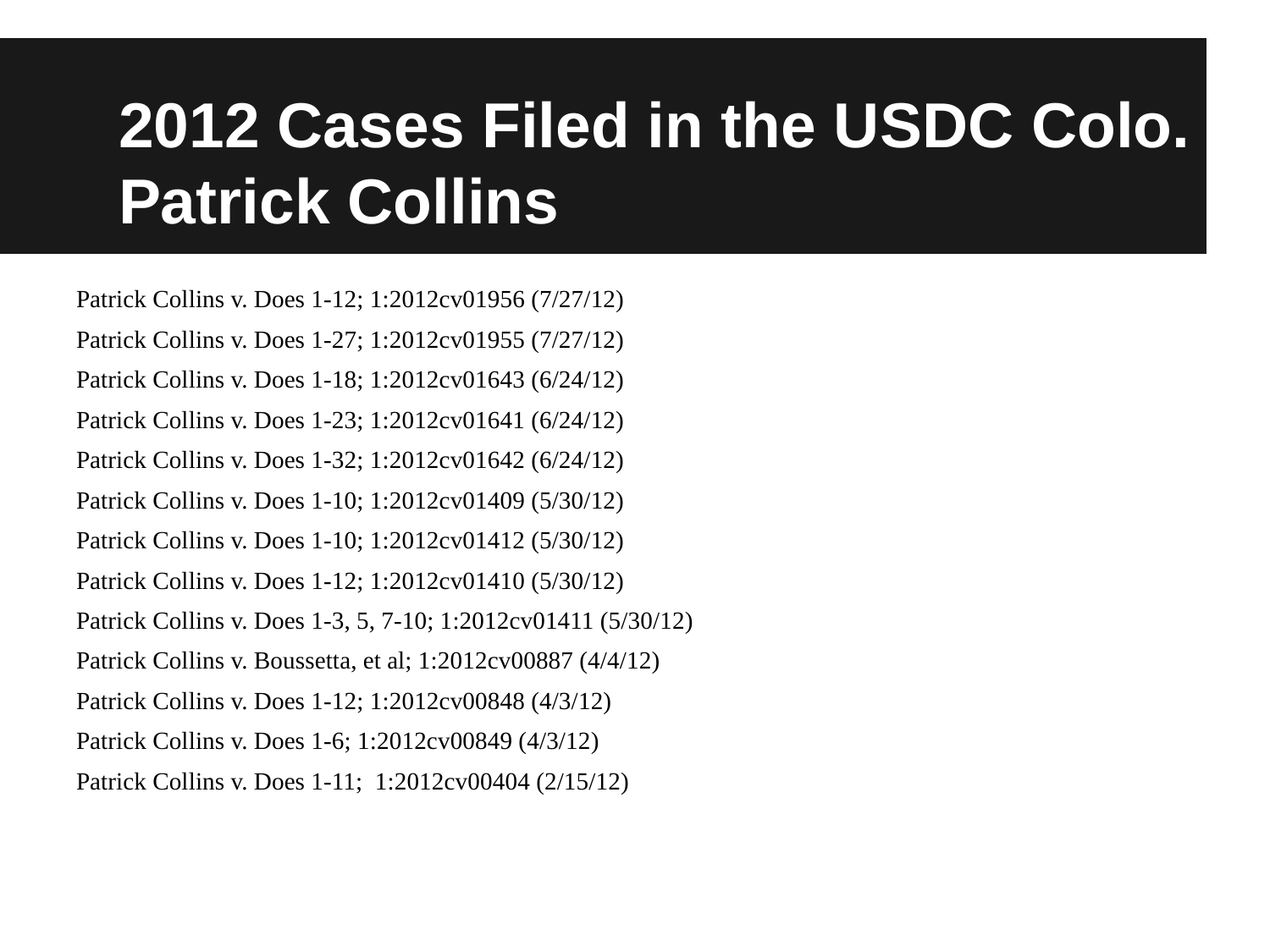

# 2012 Cases Filed in the USDC Colo.
Patrick Collins
Patrick Collins v. Does 1-12; 1:2012cv01956 (7/27/12)
Patrick Collins v. Does 1-27; 1:2012cv01955 (7/27/12)
Patrick Collins v. Does 1-18; 1:2012cv01643 (6/24/12)
Patrick Collins v. Does 1-23; 1:2012cv01641 (6/24/12)
Patrick Collins v. Does 1-32; 1:2012cv01642 (6/24/12)
Patrick Collins v. Does 1-10; 1:2012cv01409 (5/30/12)
Patrick Collins v. Does 1-10; 1:2012cv01412 (5/30/12)
Patrick Collins v. Does 1-12; 1:2012cv01410 (5/30/12)
Patrick Collins v. Does 1-3, 5, 7-10; 1:2012cv01411 (5/30/12)
Patrick Collins v. Boussetta, et al; 1:2012cv00887 (4/4/12)
Patrick Collins v. Does 1-12; 1:2012cv00848 (4/3/12)
Patrick Collins v. Does 1-6; 1:2012cv00849 (4/3/12)
Patrick Collins v. Does 1-11;  1:2012cv00404 (2/15/12)